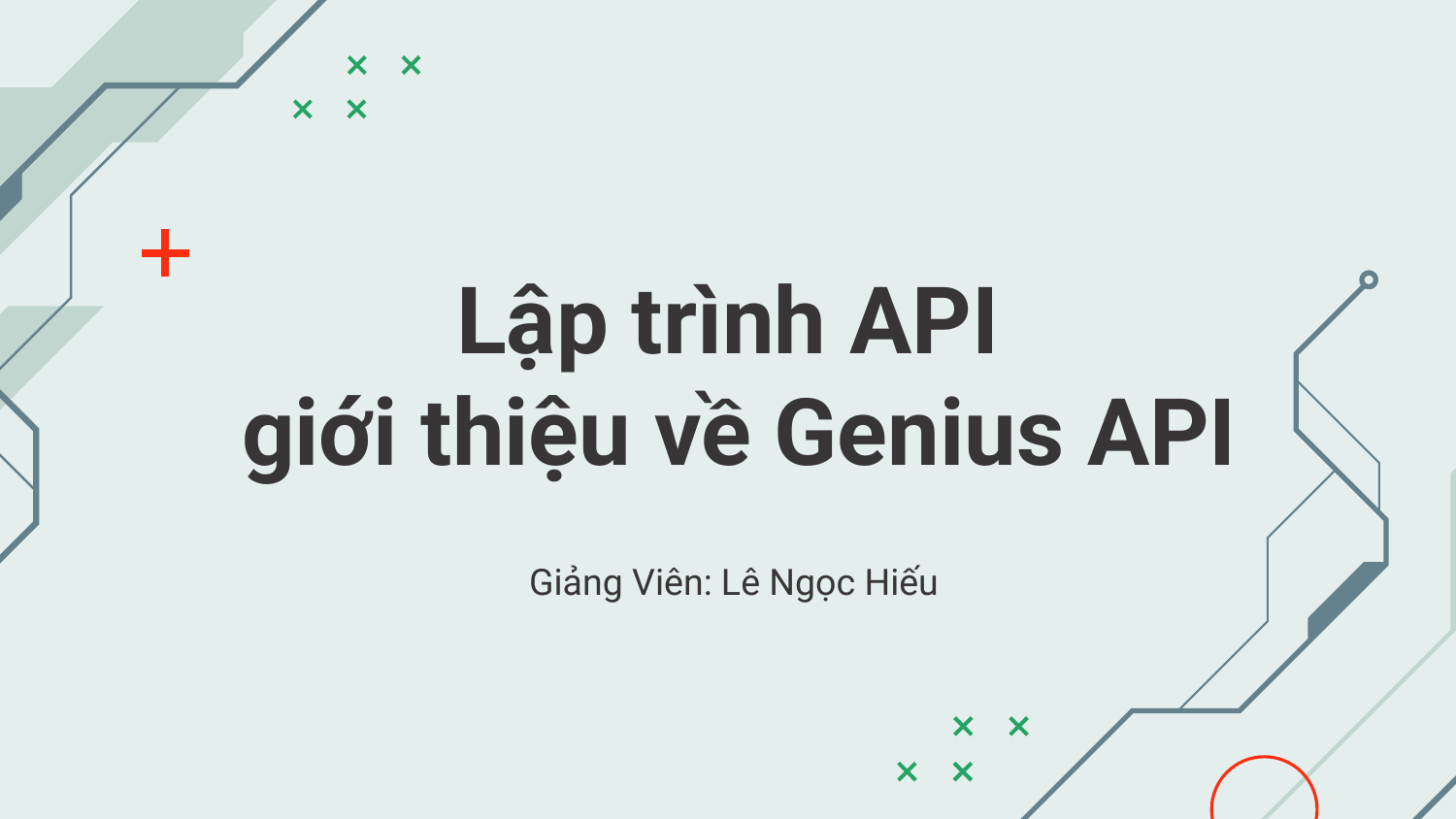

# Lập trình API giới thiệu về Genius API

Giảng Viên: Lê Ngọc Hiếu